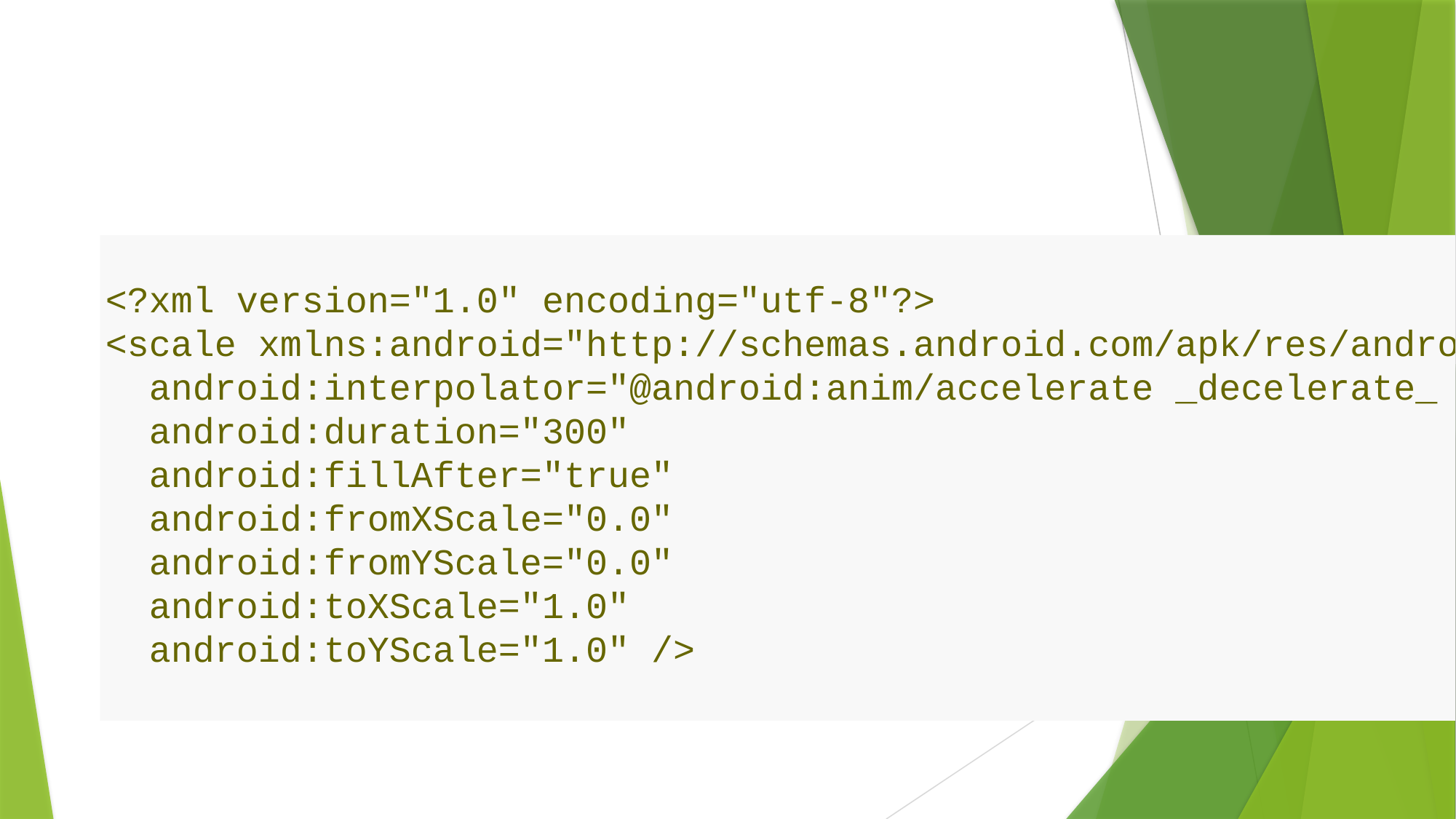

#
<?xml version="1.0" encoding="utf-8"?>
<scale xmlns:android="http://schemas.android.com/apk/res/android"
  android:interpolator="@android:anim/accelerate _decelerate_ interpolator"
  android:duration="300"
  android:fillAfter="true"
  android:fromXScale="0.0"
  android:fromYScale="0.0"
  android:toXScale="1.0"
  android:toYScale="1.0" />